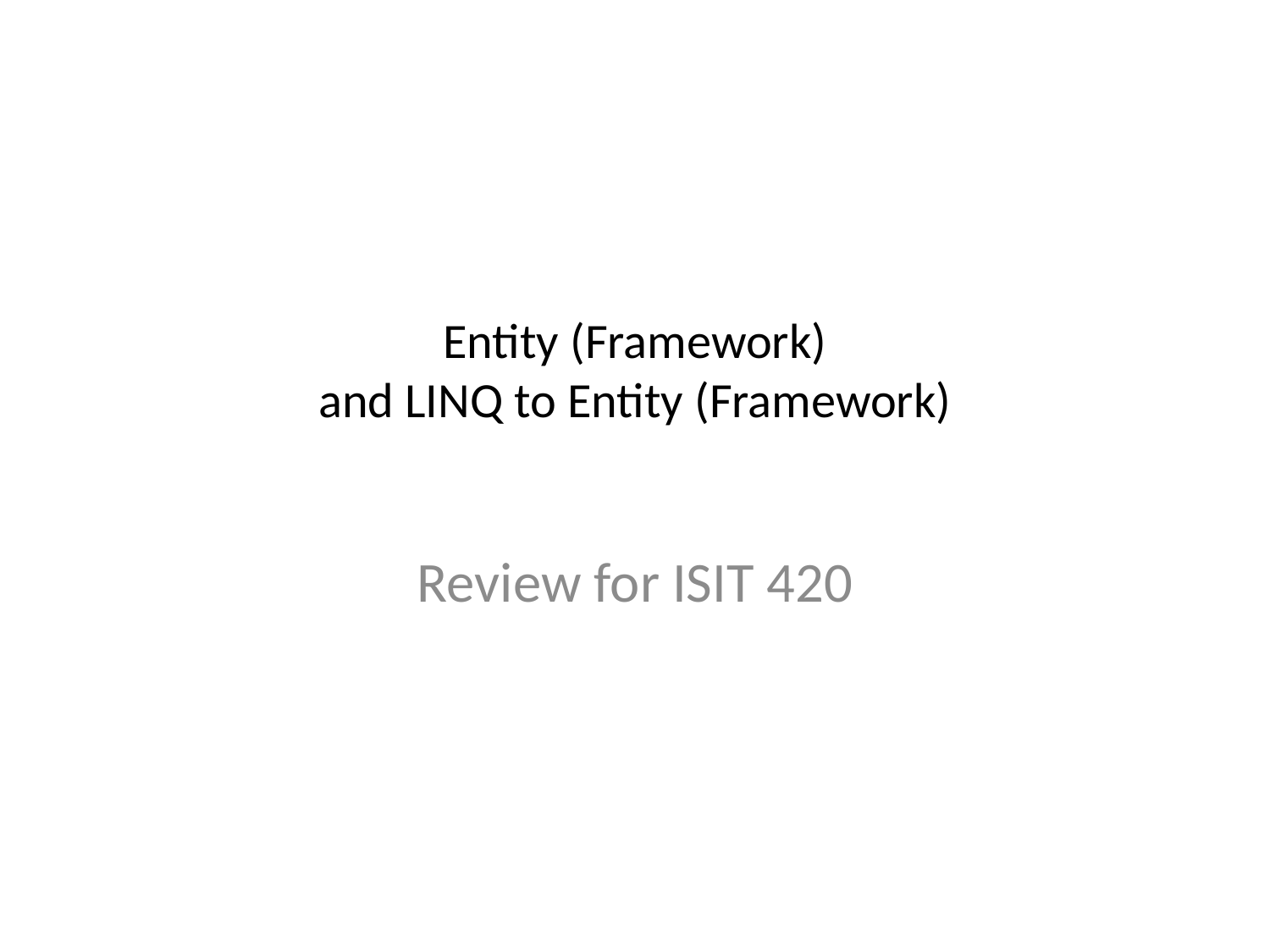

# Entity (Framework) and LINQ to Entity (Framework)
Review for ISIT 420